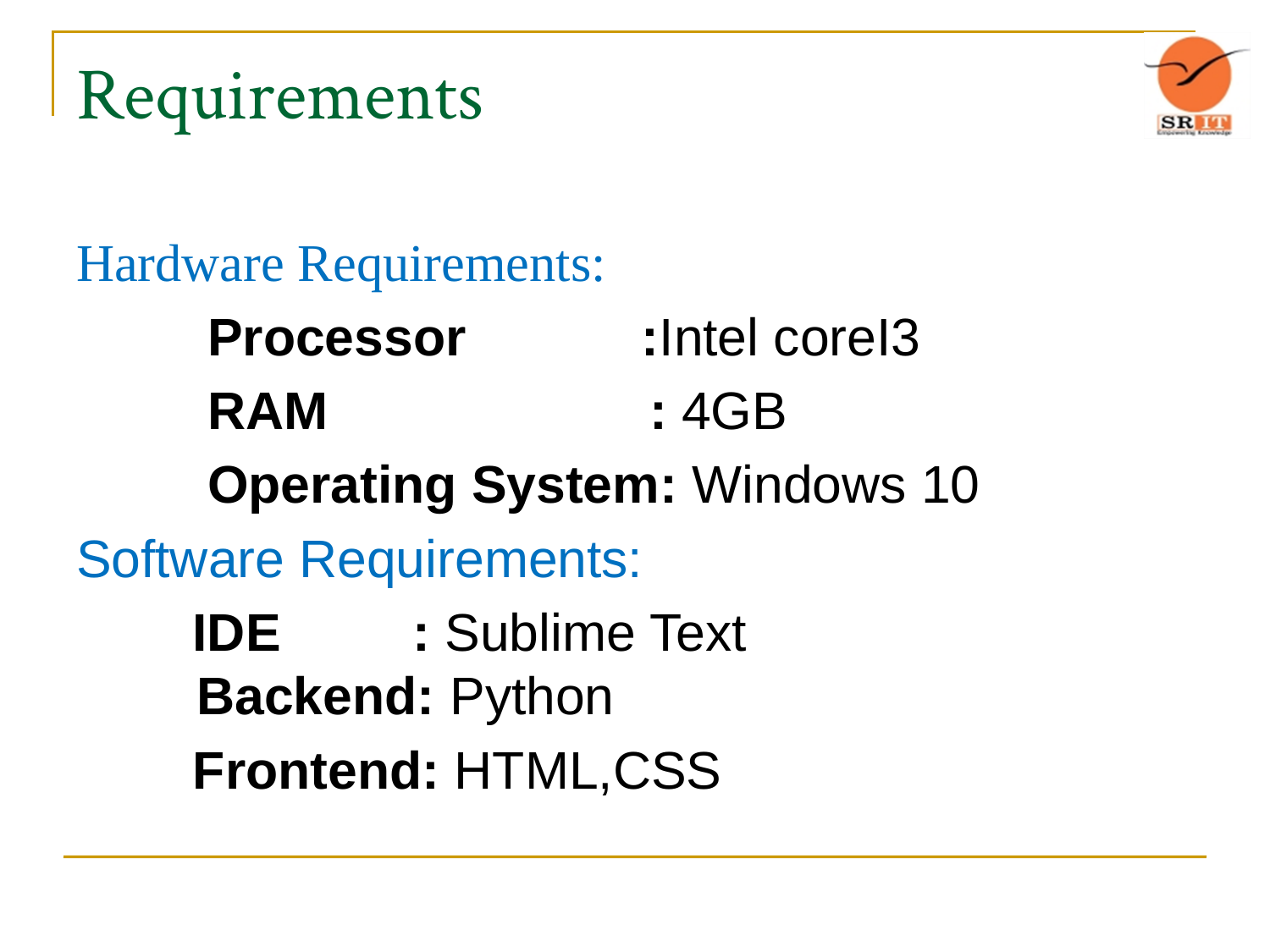

# Requirements
Hardware Requirements:
         Processor            :Intel coreI3
         RAM                      : 4GB
         Operating System: Windows 10
Software Requirements:
        IDE         : Sublime Text
     Backend: Python
        Frontend: HTML,CSS